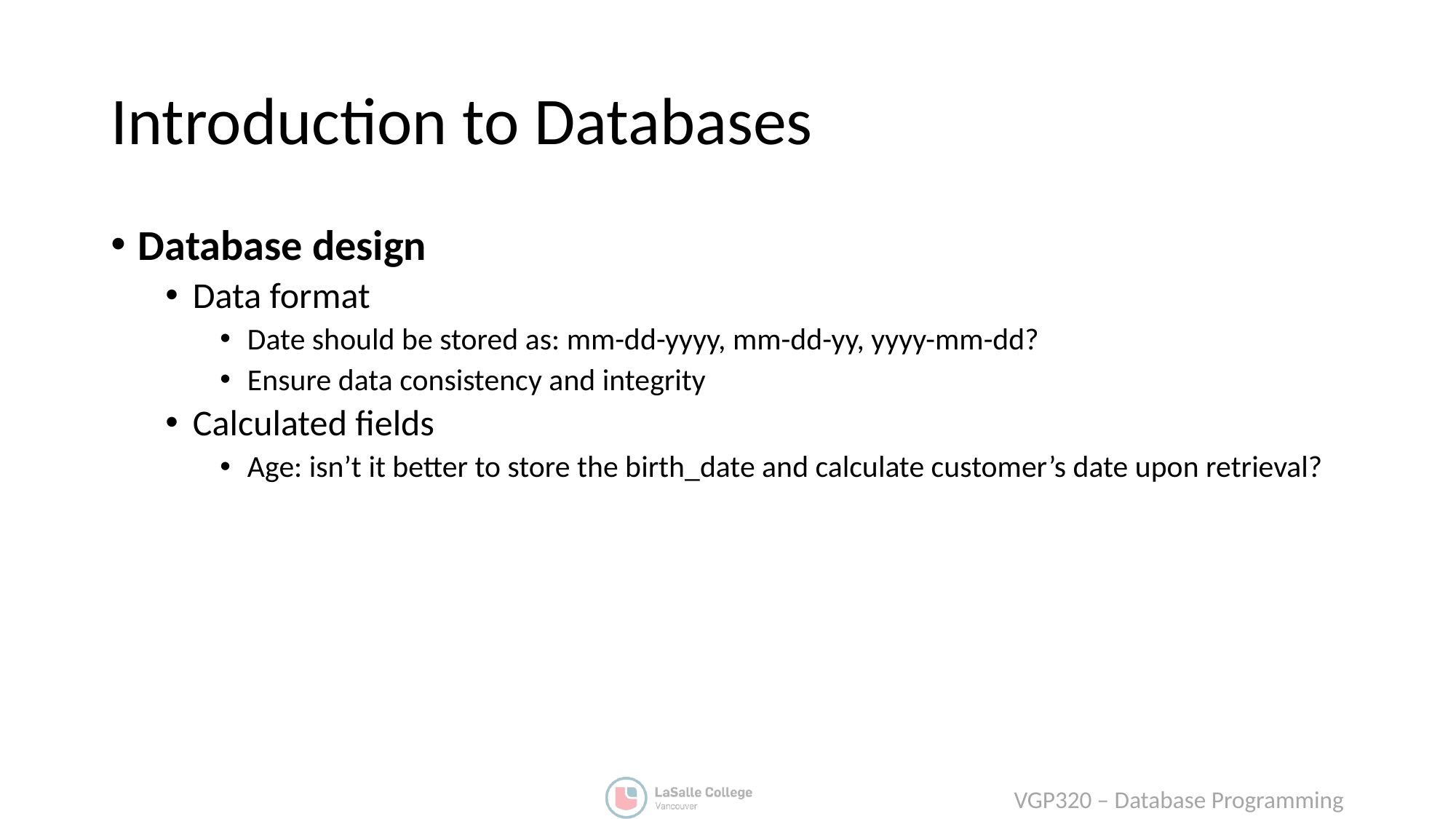

# Introduction to Databases
Database design
Data format
Date should be stored as: mm-dd-yyyy, mm-dd-yy, yyyy-mm-dd?
Ensure data consistency and integrity
Calculated fields
Age: isn’t it better to store the birth_date and calculate customer’s date upon retrieval?